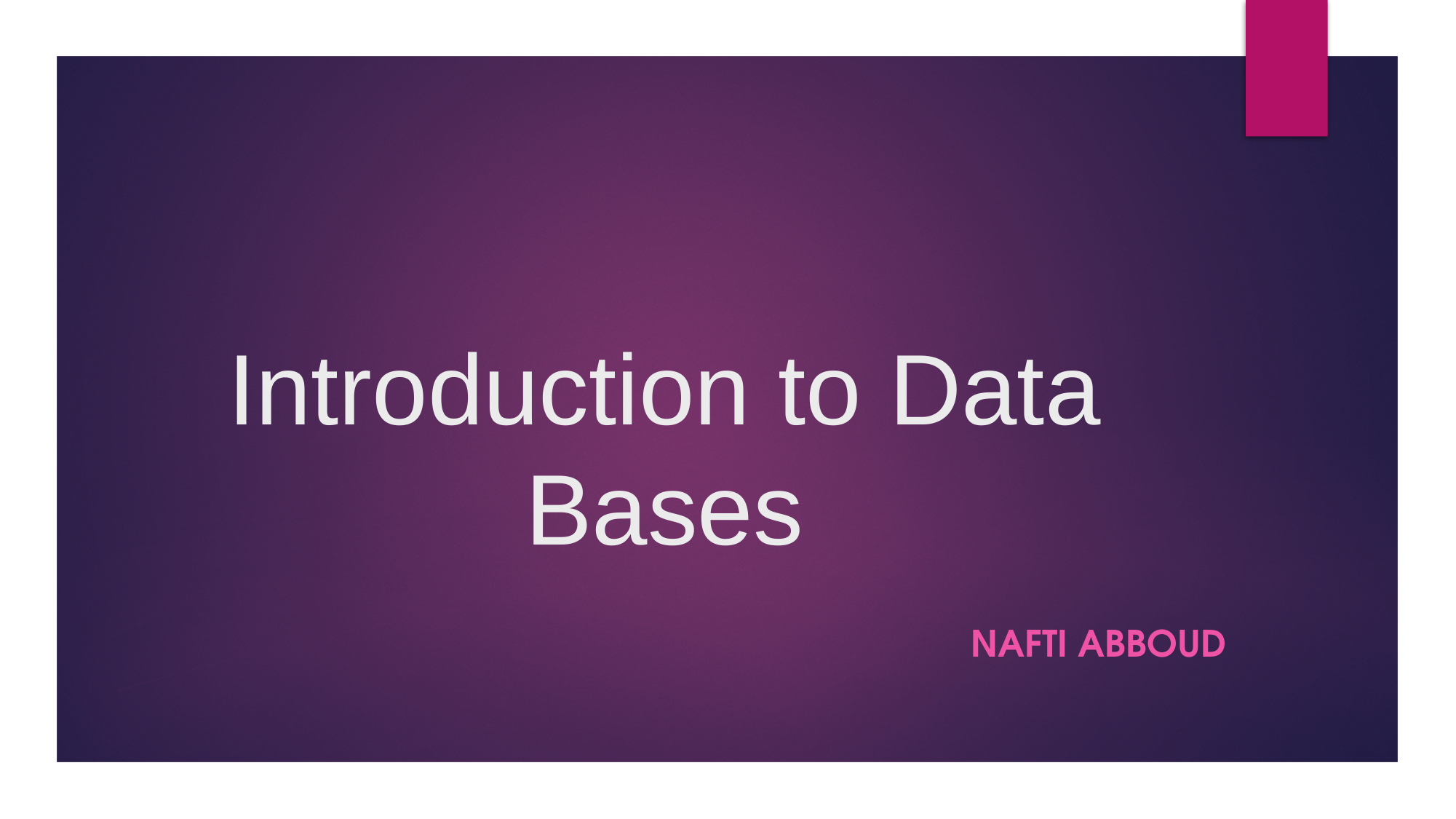

# Introduction to Data Bases
NAFTI ABBOUD